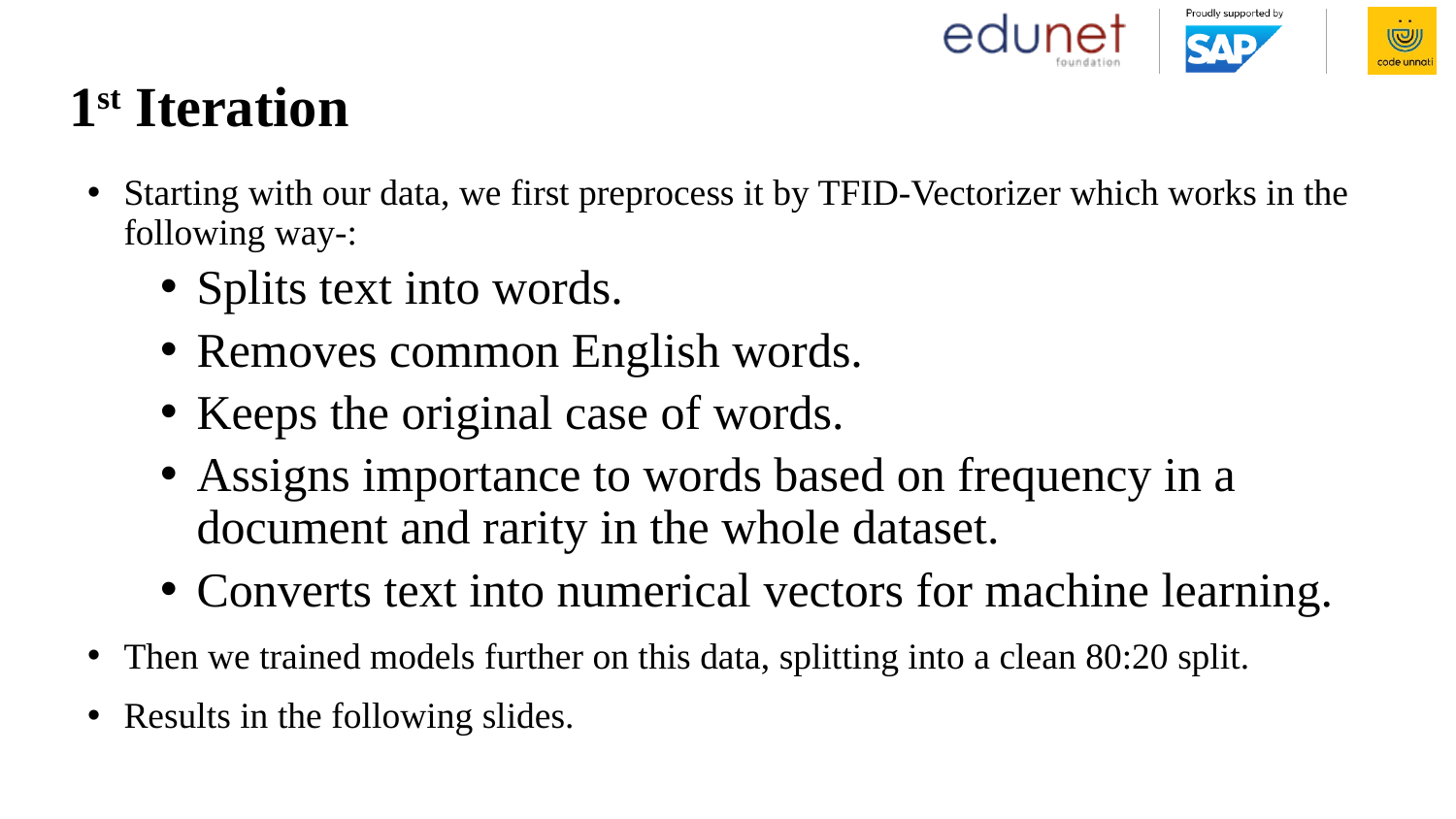

# 1st Iteration
Starting with our data, we first preprocess it by TFID-Vectorizer which works in the following way-:
Splits text into words.
Removes common English words.
Keeps the original case of words.
Assigns importance to words based on frequency in a document and rarity in the whole dataset.
Converts text into numerical vectors for machine learning.
Then we trained models further on this data, splitting into a clean 80:20 split.
Results in the following slides.